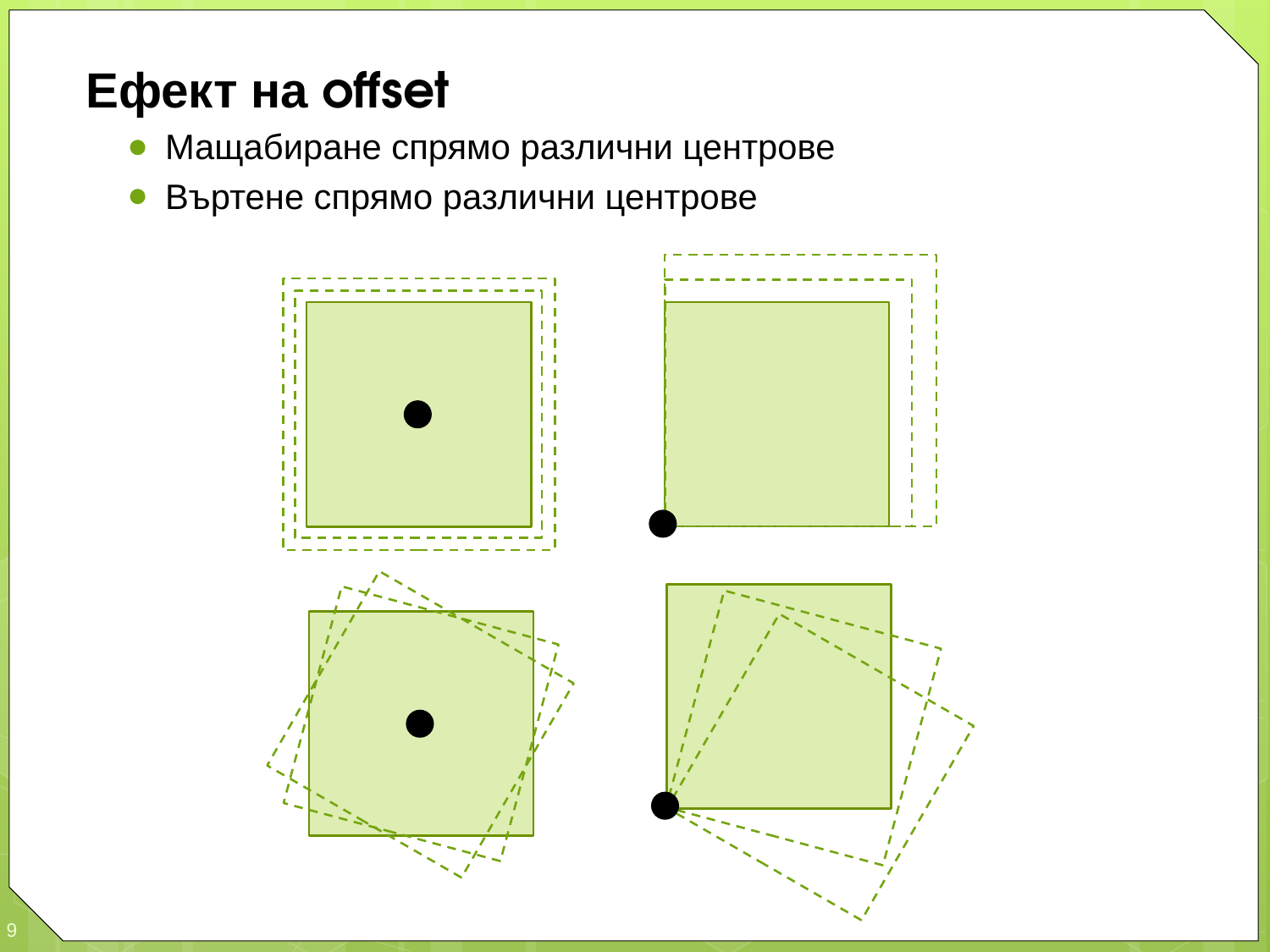

Ефект на offset
Мащабиране спрямо различни центрове
Въртене спрямо различни центрове